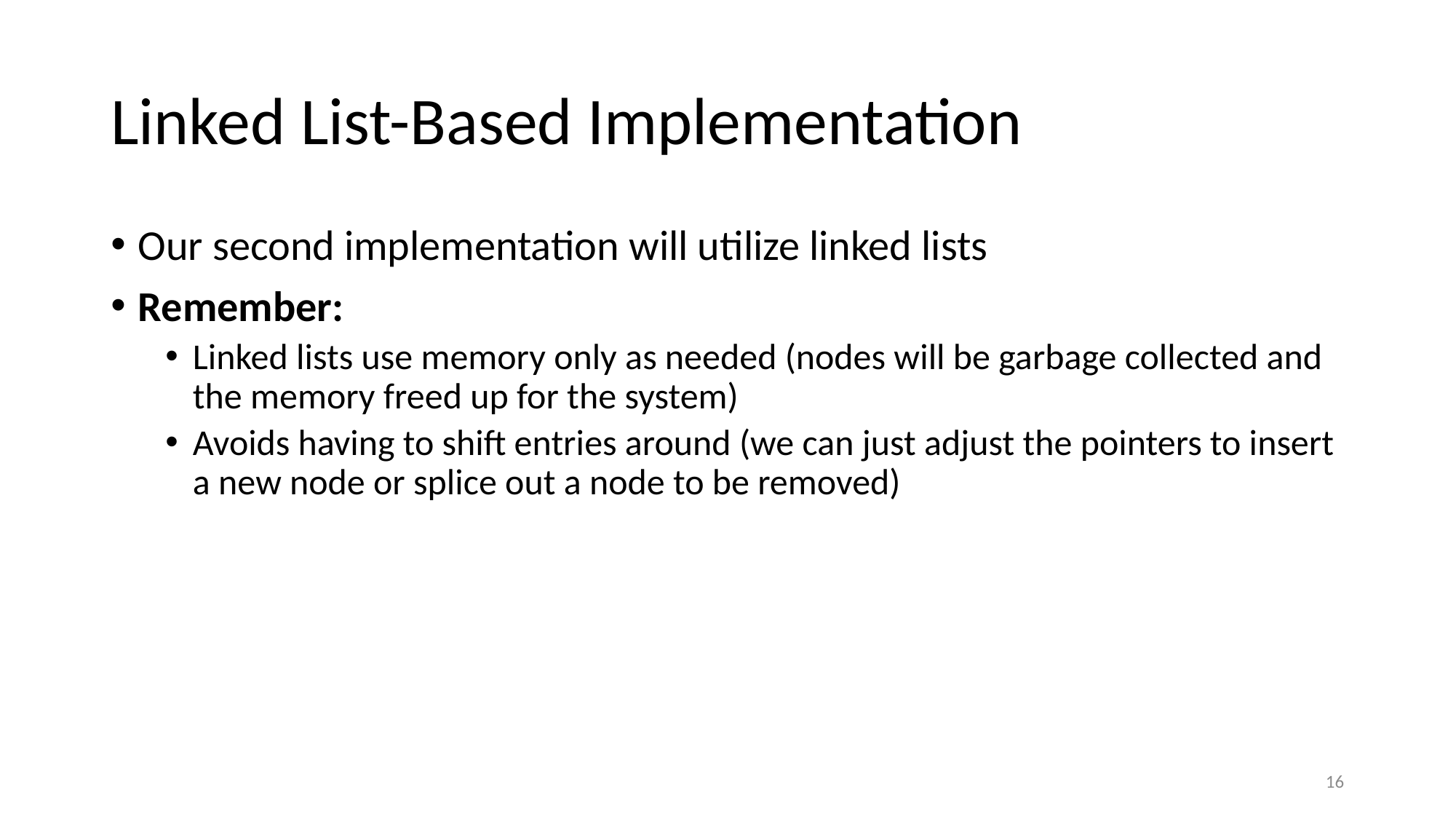

# Linked List-Based Implementation
Our second implementation will utilize linked lists
Remember:
Linked lists use memory only as needed (nodes will be garbage collected and the memory freed up for the system)
Avoids having to shift entries around (we can just adjust the pointers to insert a new node or splice out a node to be removed)
16